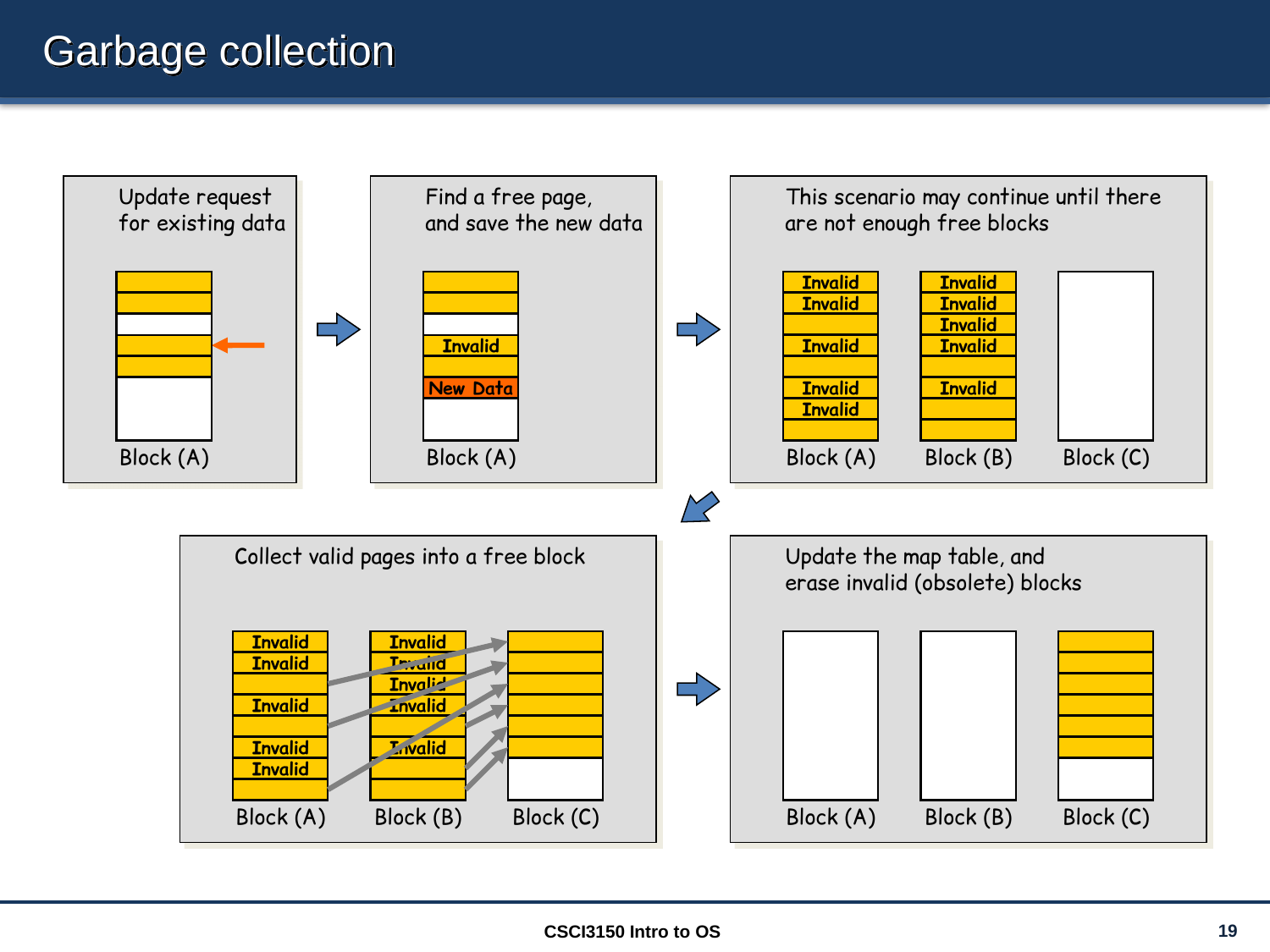

# Garbage collection

Update request
for existing data
Find a free page,
and save the new data
This scenario may continue until there
are not enough free blocks

Invalid

Invalid

Invalid
Invalid

Invalid

Invalid
Invalid
Invalid

New Data
Invalid
Invalid
Invalid

Block (A)
Block (A)
Block (A)
Block (B)
Block (C)

Collect valid pages into a free block

Update the map table, and
erase invalid (obsolete) blocks

Invalid

Invalid

Invalid
Invalid

Invalid

Invalid
Invalid

Invalid
Invalid

Invalid

Block (A)
Block (B)
Block (C)
Block (A)
Block (B)
Block (C)
CSCI3150 Intro to OS
19